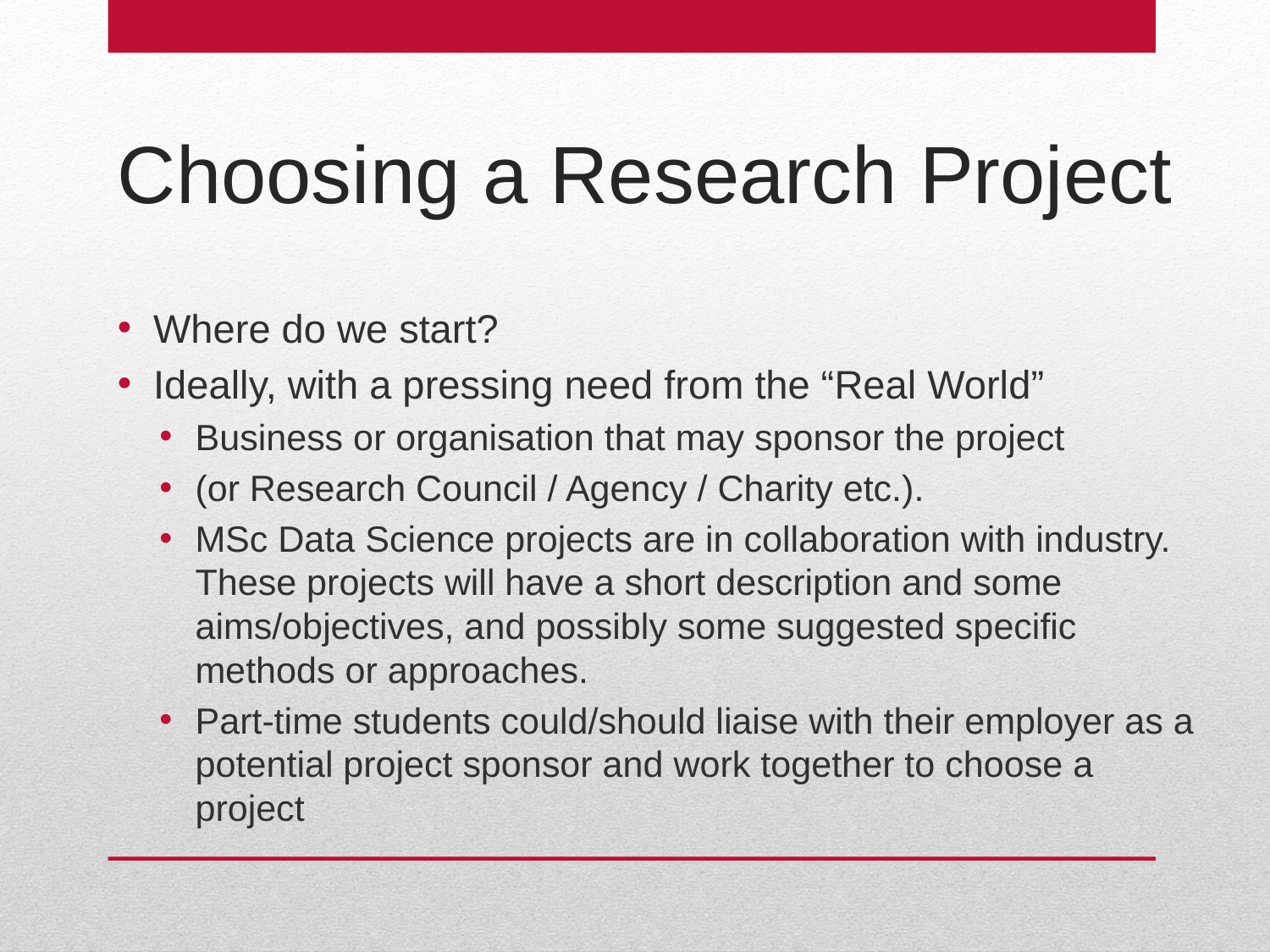

# Choosing a Research Project
Where do we start?
Ideally, with a pressing need from the “Real World”
Business or organisation that may sponsor the project
(or Research Council / Agency / Charity etc.).
MSc Data Science projects are in collaboration with industry. These projects will have a short description and some aims/objectives, and possibly some suggested specific methods or approaches.
Part-time students could/should liaise with their employer as a potential project sponsor and work together to choose a project